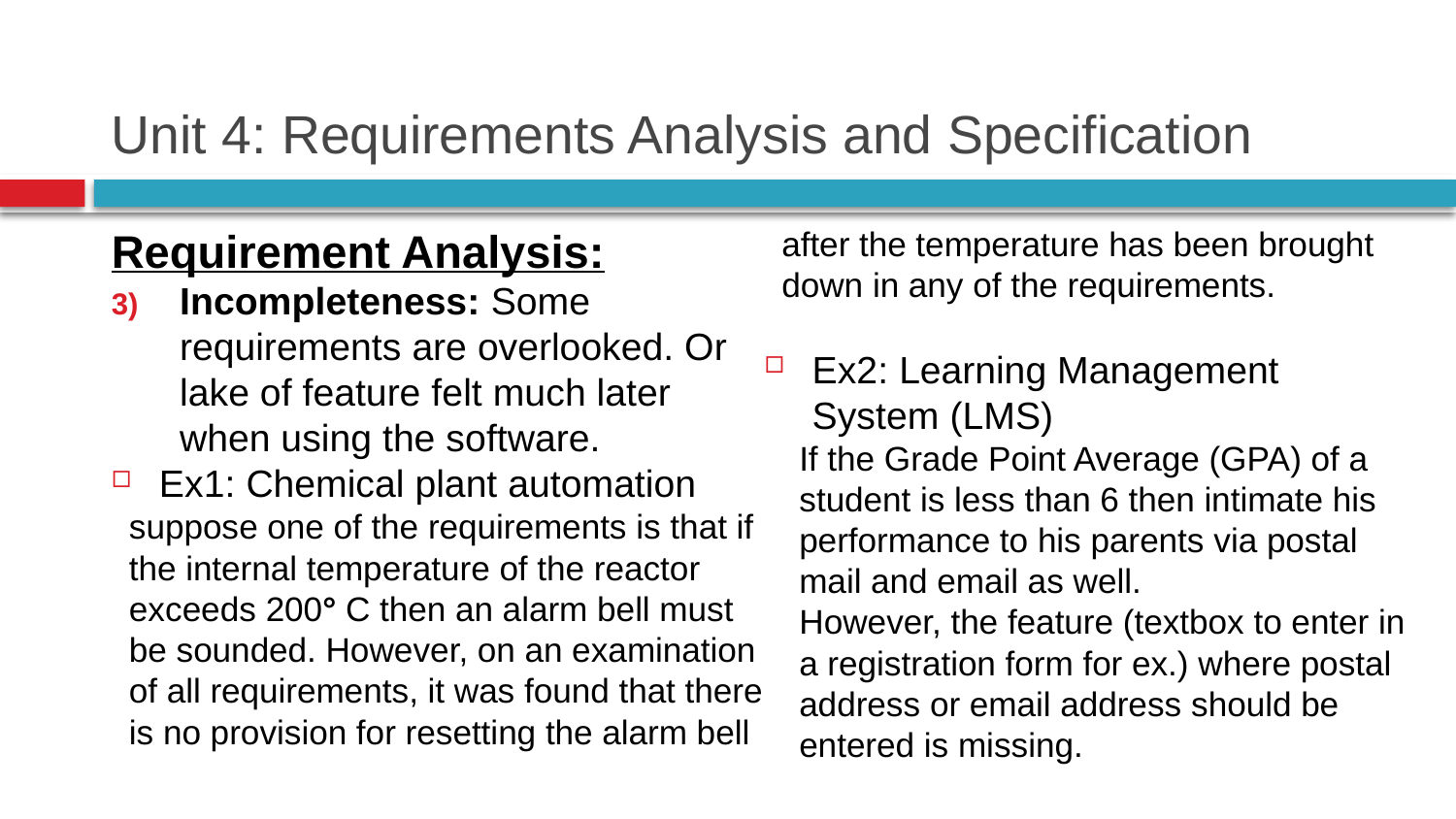

# Unit 4: Requirements Analysis and Specification
Requirement Analysis:
Incompleteness: Some requirements are overlooked. Or lake of feature felt much later when using the software.
Ex1: Chemical plant automation
suppose one of the requirements is that if the internal temperature of the reactor exceeds 200° C then an alarm bell must be sounded. However, on an examination of all requirements, it was found that there is no provision for resetting the alarm bell after the temperature has been brought down in any of the requirements.

Ex2: Learning Management System (LMS)
If the Grade Point Average (GPA) of a student is less than 6 then intimate his performance to his parents via postal mail and email as well.
However, the feature (textbox to enter in a registration form for ex.) where postal address or email address should be entered is missing.